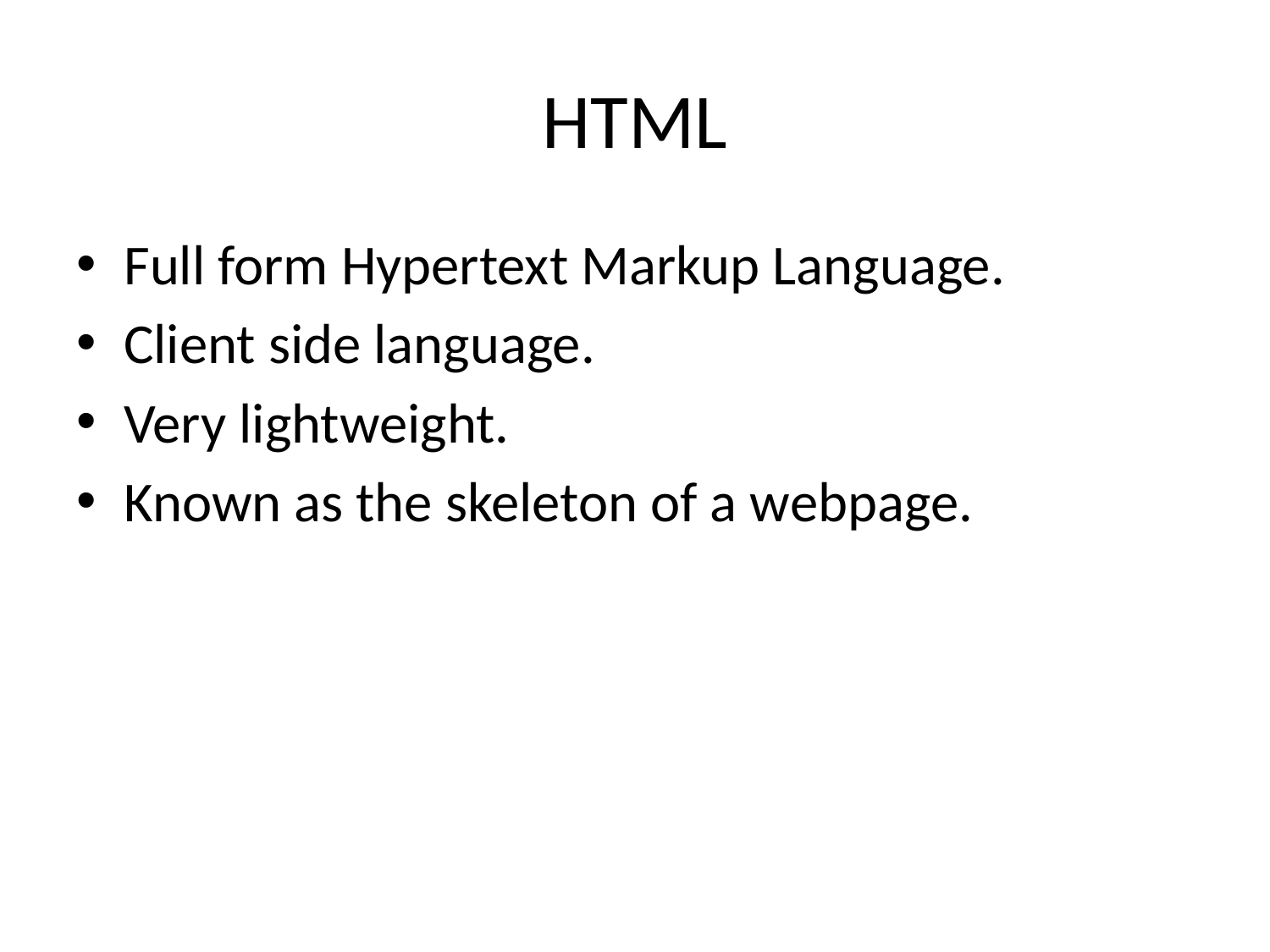

# HTML
Full form Hypertext Markup Language.
Client side language.
Very lightweight.
Known as the skeleton of a webpage.